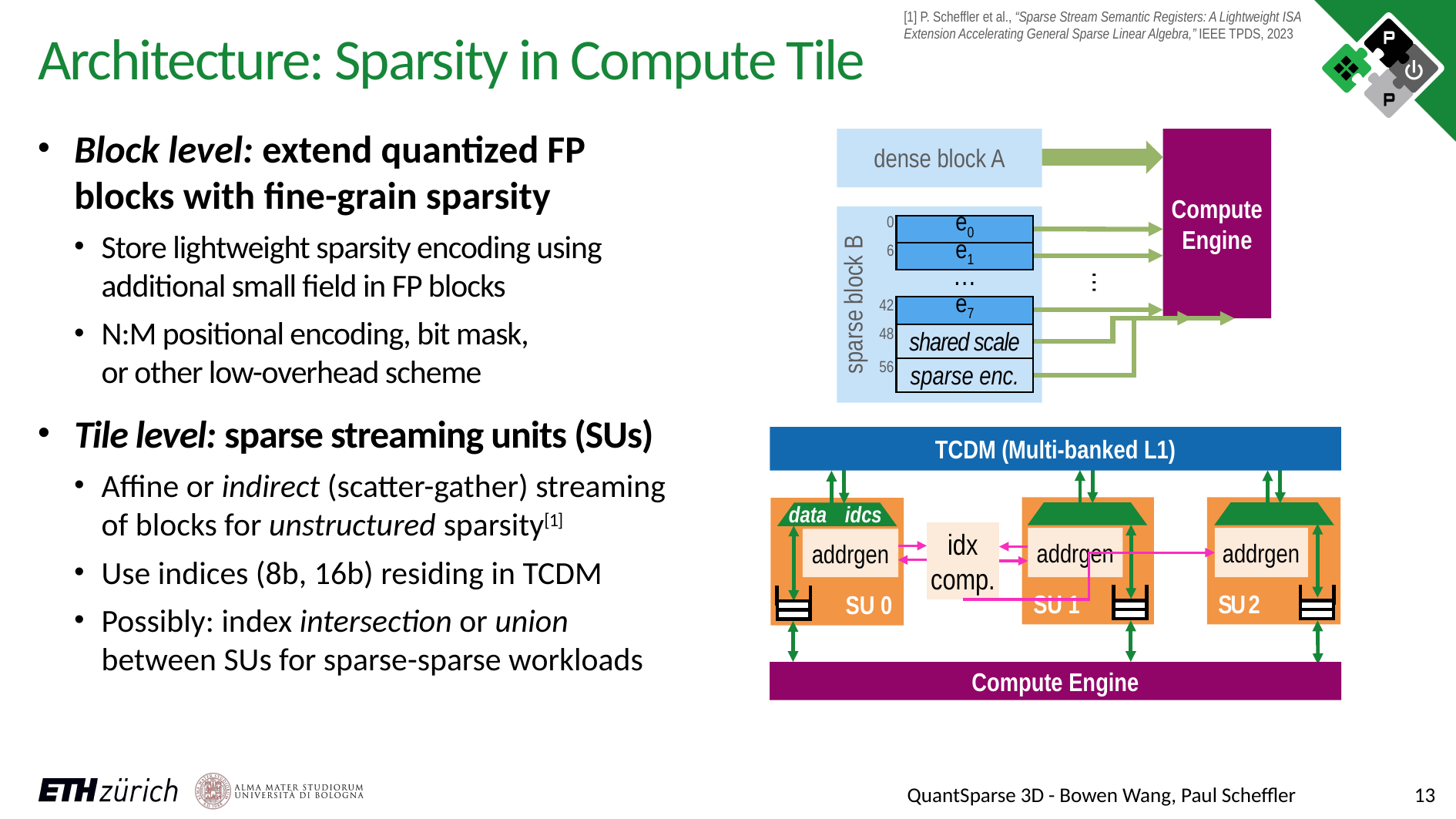

[1] P. Scheffler et al., “Sparse Stream Semantic Registers: A Lightweight ISA
Extension Accelerating General Sparse Linear Algebra,” IEEE TPDS, 2023
# Architecture: Sparsity in Compute Tile
Block level: extend quantized FP
blocks with fine-grain sparsity
Store lightweight sparsity encoding using
additional small field in FP blocks
N:M positional encoding, bit mask,
or other low-overhead scheme
Tile level: sparse streaming units (SUs)
Affine or indirect (scatter-gather) streaming
of blocks for unstructured sparsity[1]
Use indices (8b, 16b) residing in TCDM
Possibly: index intersection or union
between SUs for sparse-sparse workloads

Compute
Engine

dense block A

0
e0
6
e1
…
42
e7
48
shared scale
56
sparse enc.
…
sparse block B
TCDM (Multi-banked L1)
SU 1
SU 2
SU 0

addrgen

idx
comp.

addrgen
addrgen

Compute Engine
idcs
data
13
QuantSparse 3D - Bowen Wang, Paul Scheffler